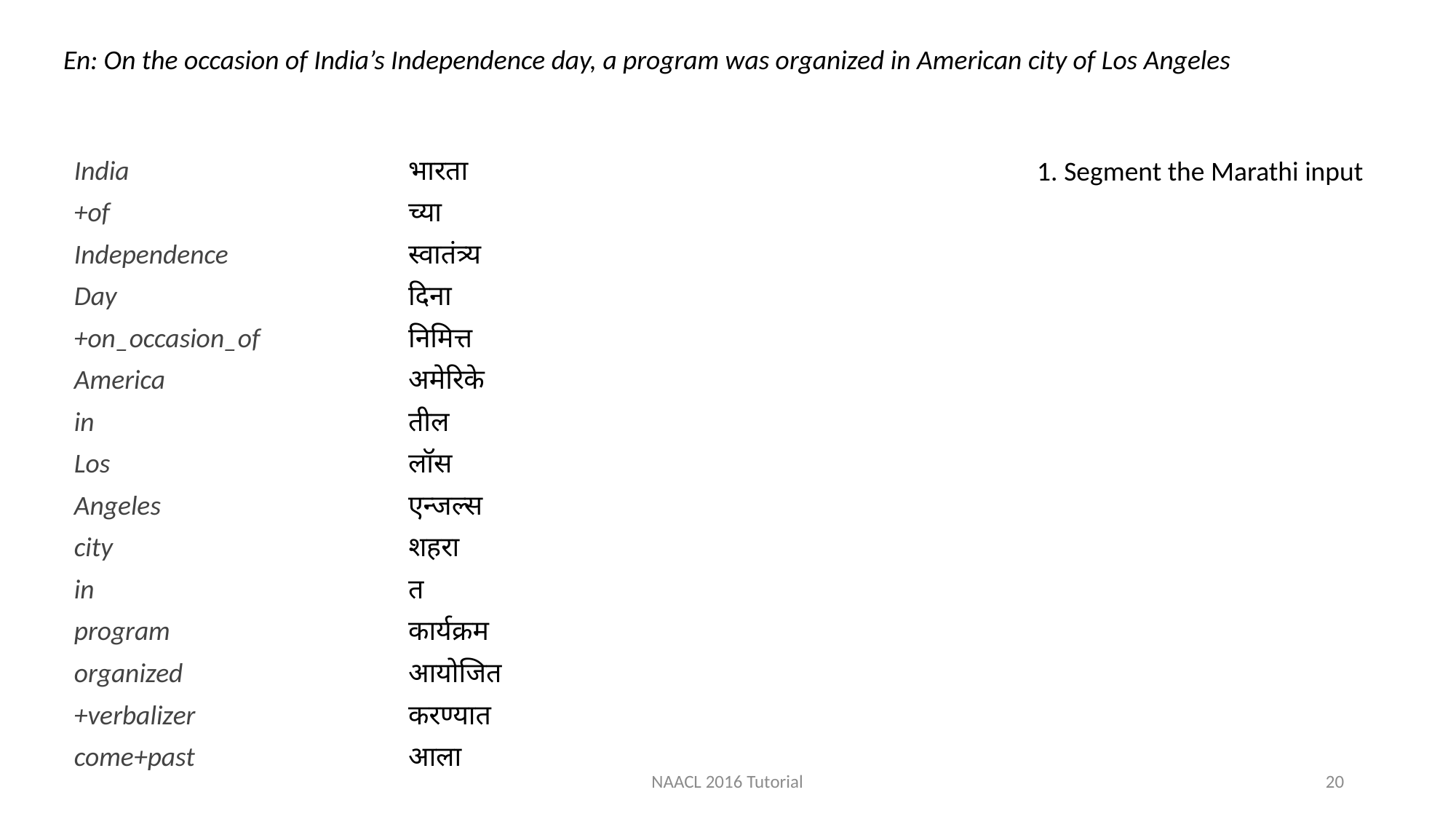

En: On the occasion of India’s Independence day, a program was organized in American city of Los Angeles
भारता
च्या
स्वातंत्र्य
दिना
निमित्त
अमेरिके
तील
लॉस
एन्जल्स
शहरा
त
कार्यक्रम
आयोजित
करण्यात
आला
India
+of
Independence
Day
+on_occasion_of
America
in
Los
Angeles
city
in
program
organized
+verbalizer
come+past
1. Segment the Marathi input
NAACL 2016 Tutorial
20